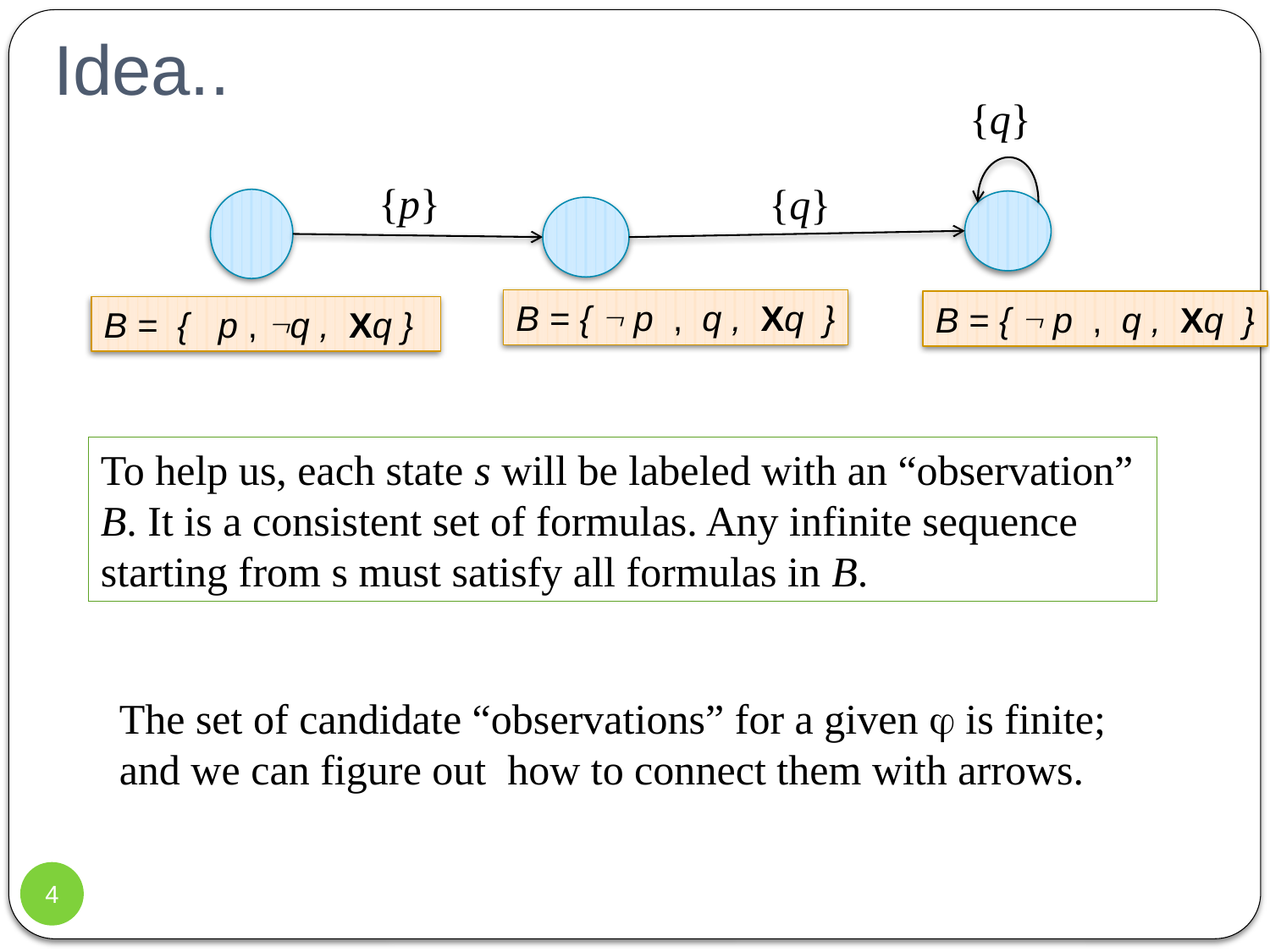

# Idea..
{q}
{p}
{q}

B = { ¬ p  ,  q ,  Xq  }
B = { ¬ p  ,  q ,  Xq  }
B =  {   p , ¬q ,  Xq }
To help us, each state s will be labeled with an “observation” B. It is a consistent set of formulas. Any infinite sequence starting from s must satisfy all formulas in B.
The set of candidate “observations” for a given ϕ is finite; and we can figure out  how to connect them with arrows.
4